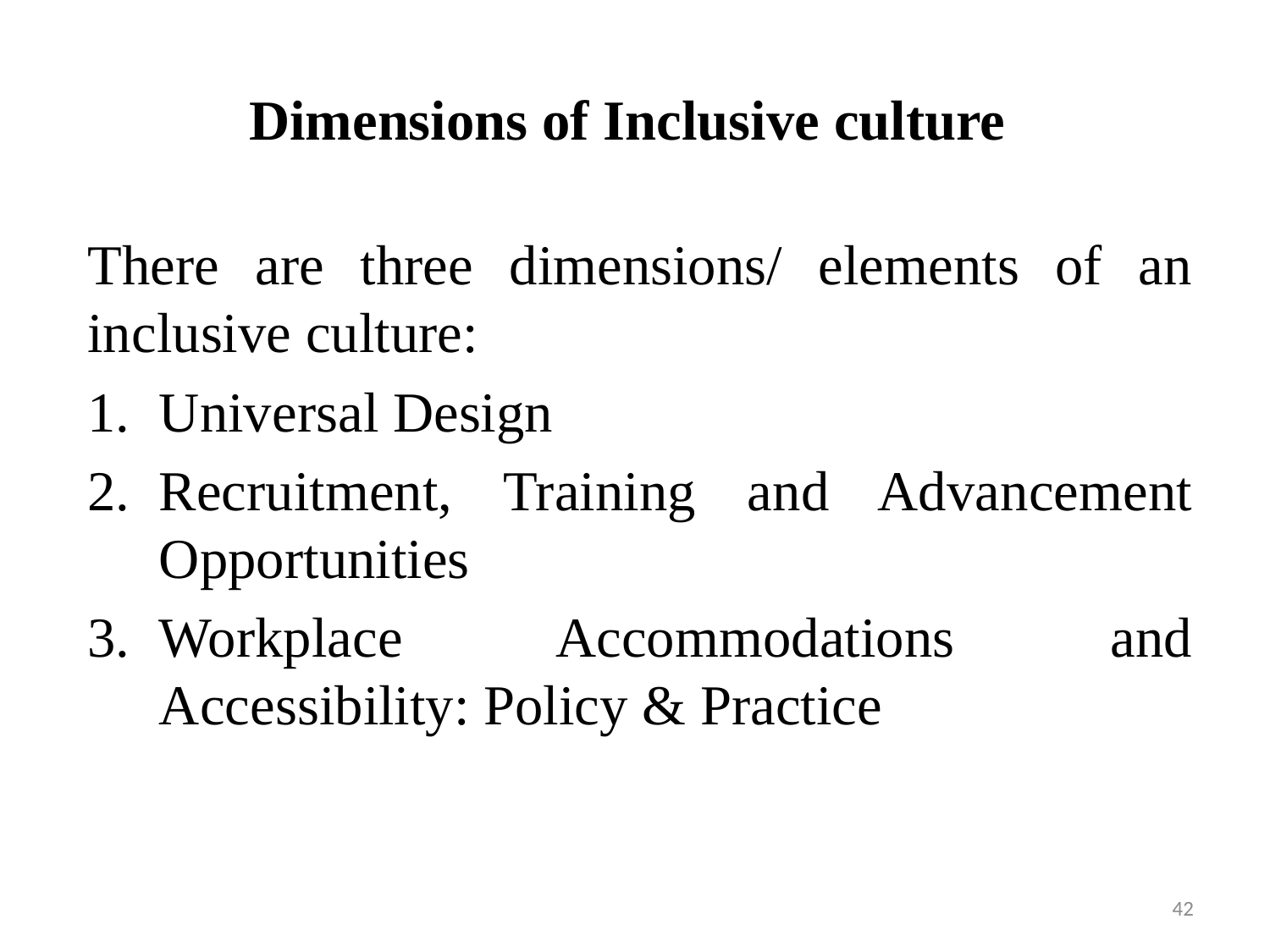

# Dimensions of Inclusive culture
There are three dimensions/ elements of an inclusive culture:
Universal Design
Recruitment, Training and Advancement Opportunities
Workplace Accommodations and Accessibility: Policy & Practice
42